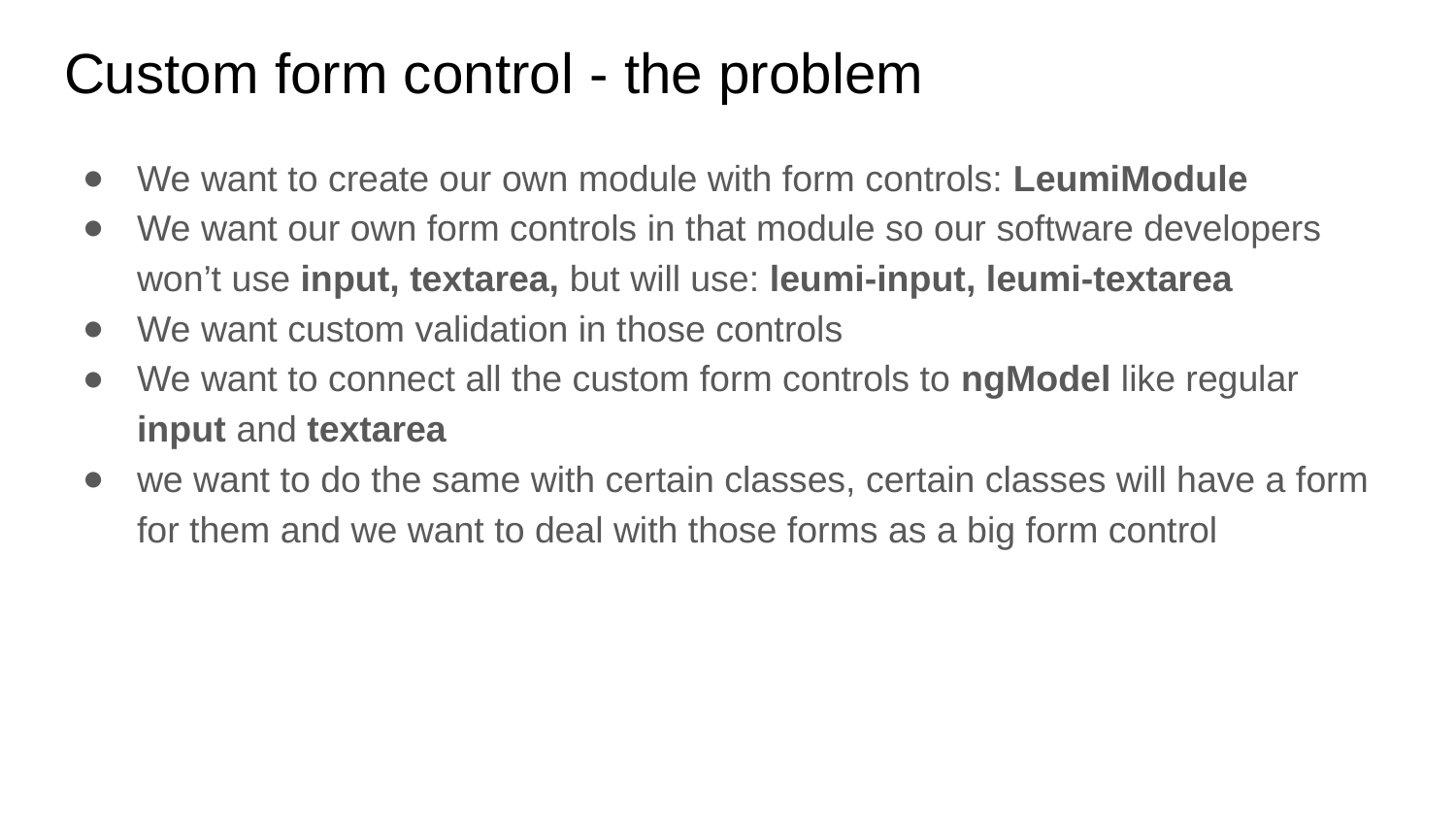

# Custom form control - the problem
We want to create our own module with form controls: LeumiModule
We want our own form controls in that module so our software developers won’t use input, textarea, but will use: leumi-input, leumi-textarea
We want custom validation in those controls
We want to connect all the custom form controls to ngModel like regular input and textarea
we want to do the same with certain classes, certain classes will have a form for them and we want to deal with those forms as a big form control